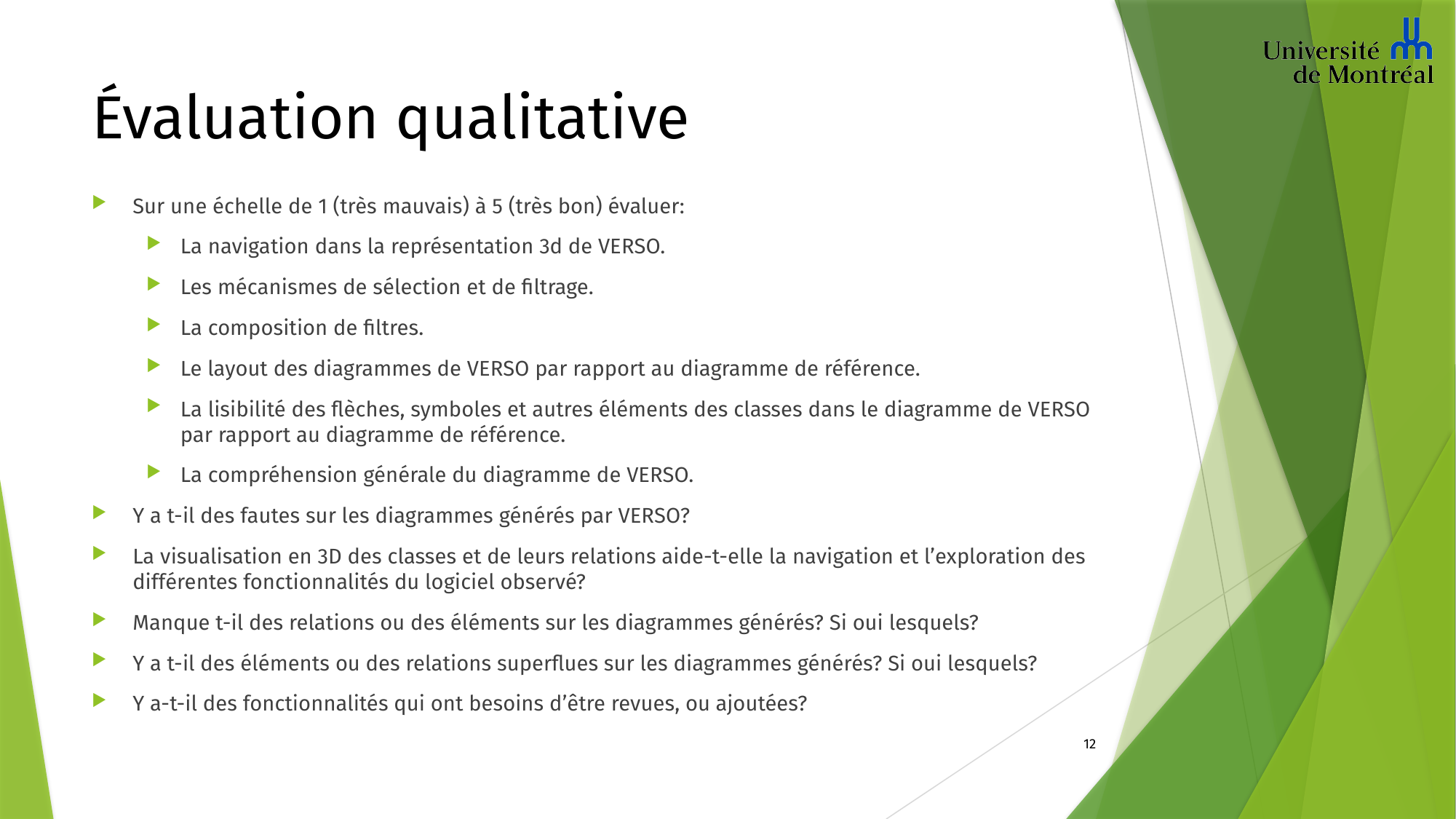

# Évaluation qualitative
Sur une échelle de 1 (très mauvais) à 5 (très bon) évaluer:
La navigation dans la représentation 3d de VERSO.
Les mécanismes de sélection et de filtrage.
La composition de filtres.
Le layout des diagrammes de VERSO par rapport au diagramme de référence.
La lisibilité des flèches, symboles et autres éléments des classes dans le diagramme de VERSO par rapport au diagramme de référence.
La compréhension générale du diagramme de VERSO.
Y a t-il des fautes sur les diagrammes générés par VERSO?
La visualisation en 3D des classes et de leurs relations aide-t-elle la navigation et l’exploration des différentes fonctionnalités du logiciel observé?
Manque t-il des relations ou des éléments sur les diagrammes générés? Si oui lesquels?
Y a t-il des éléments ou des relations superflues sur les diagrammes générés? Si oui lesquels?
Y a-t-il des fonctionnalités qui ont besoins d’être revues, ou ajoutées?

12